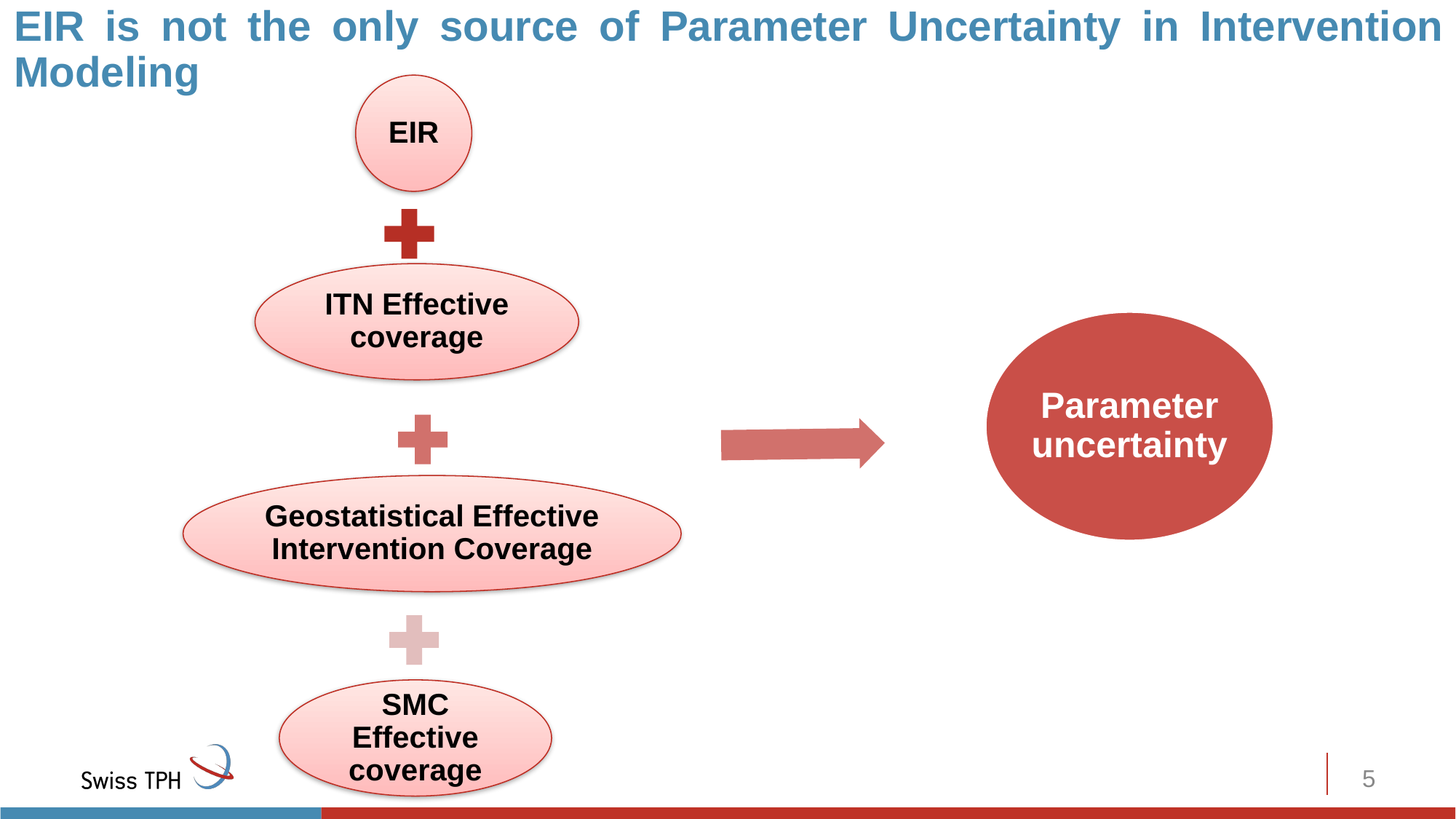

# EIR is not the only source of Parameter Uncertainty in Intervention Modeling
EIR

ITN Effective coverage

Geostatistical Effective Intervention Coverage

SMC Effective coverage

Parameter uncertainty